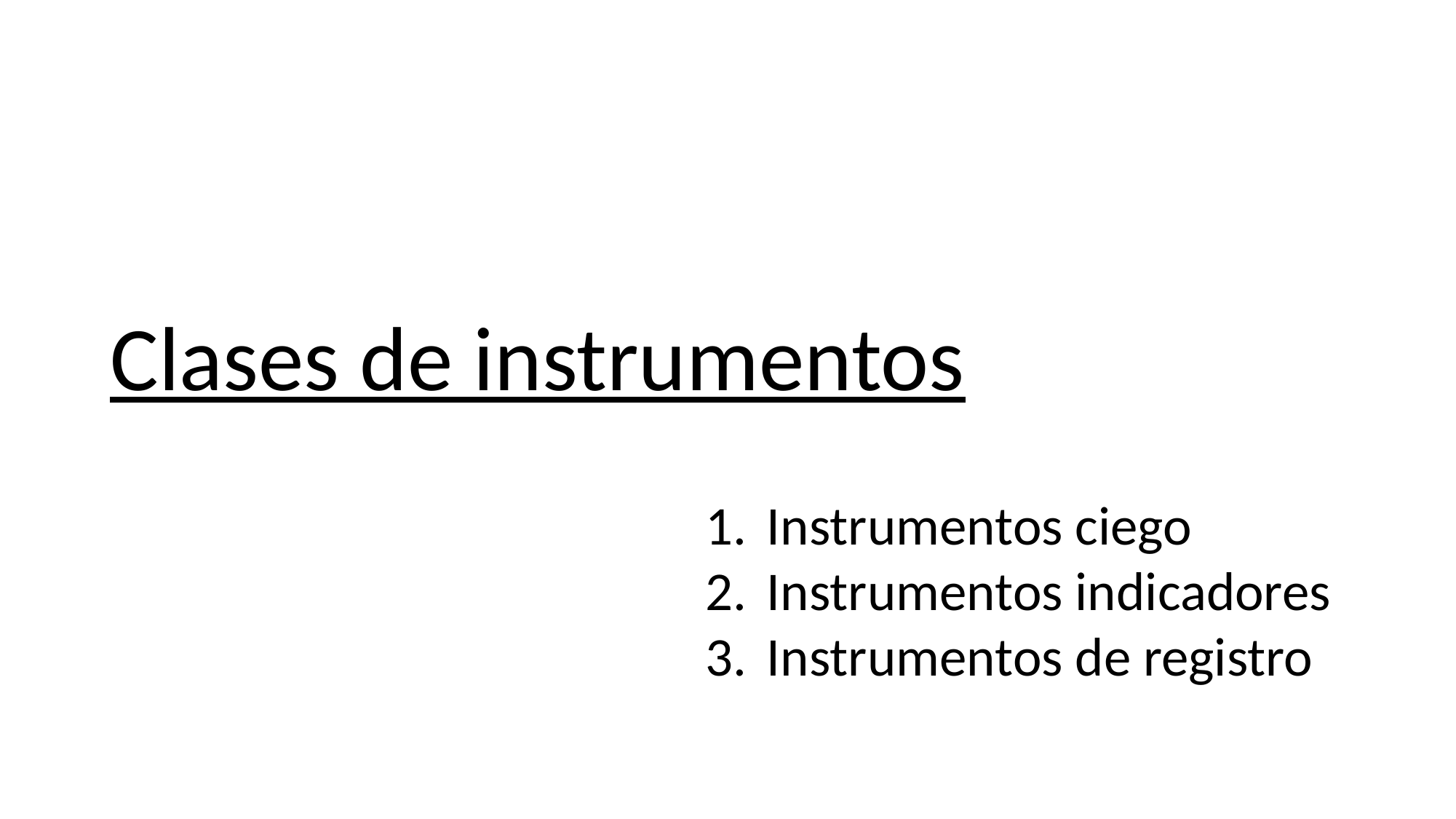

# Clases de instrumentos
Instrumentos ciego
Instrumentos indicadores
Instrumentos de registro